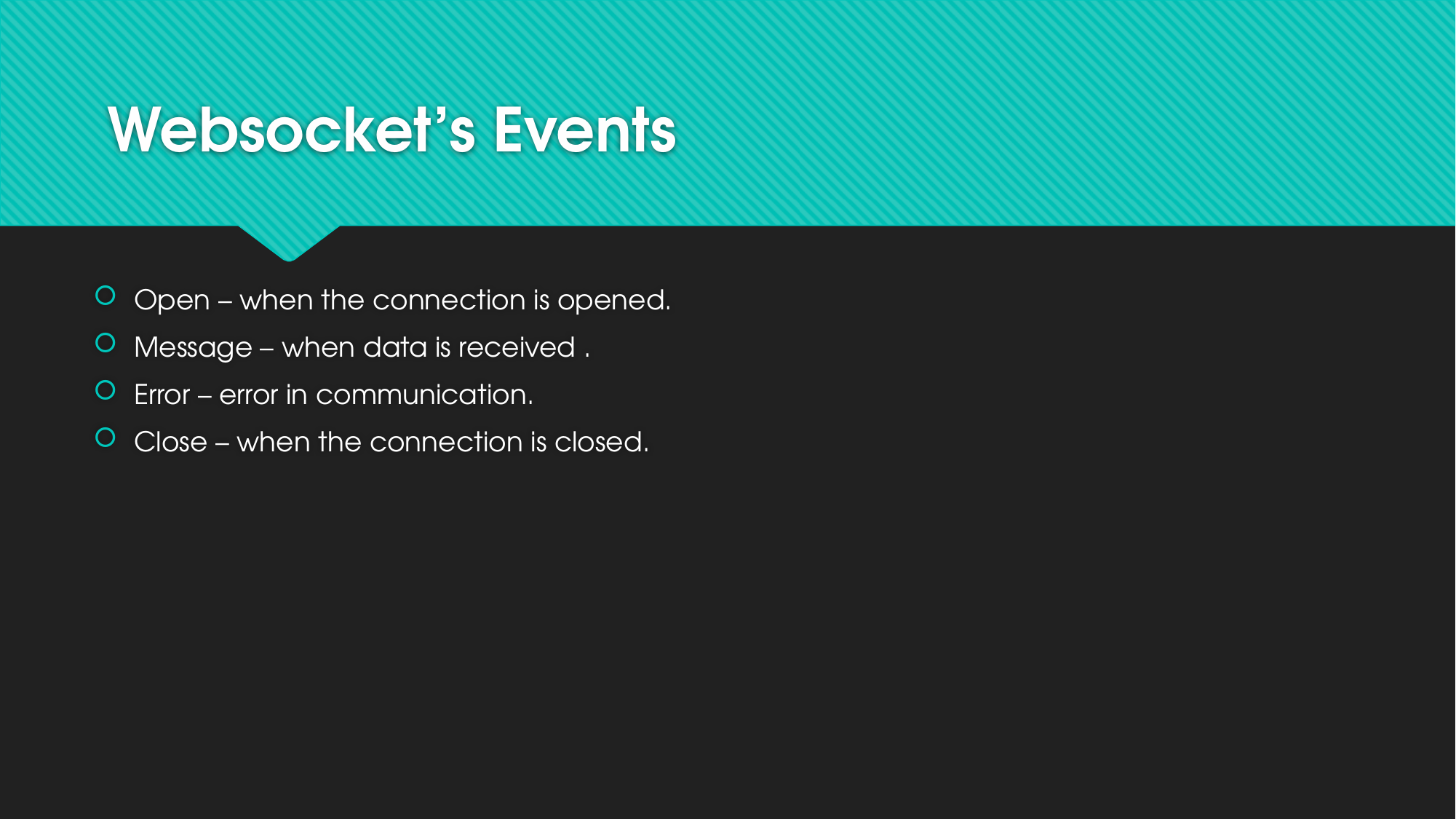

# Websocket’s Events
Open – when the connection is opened.
Message – when data is received .
Error – error in communication.
Close – when the connection is closed.